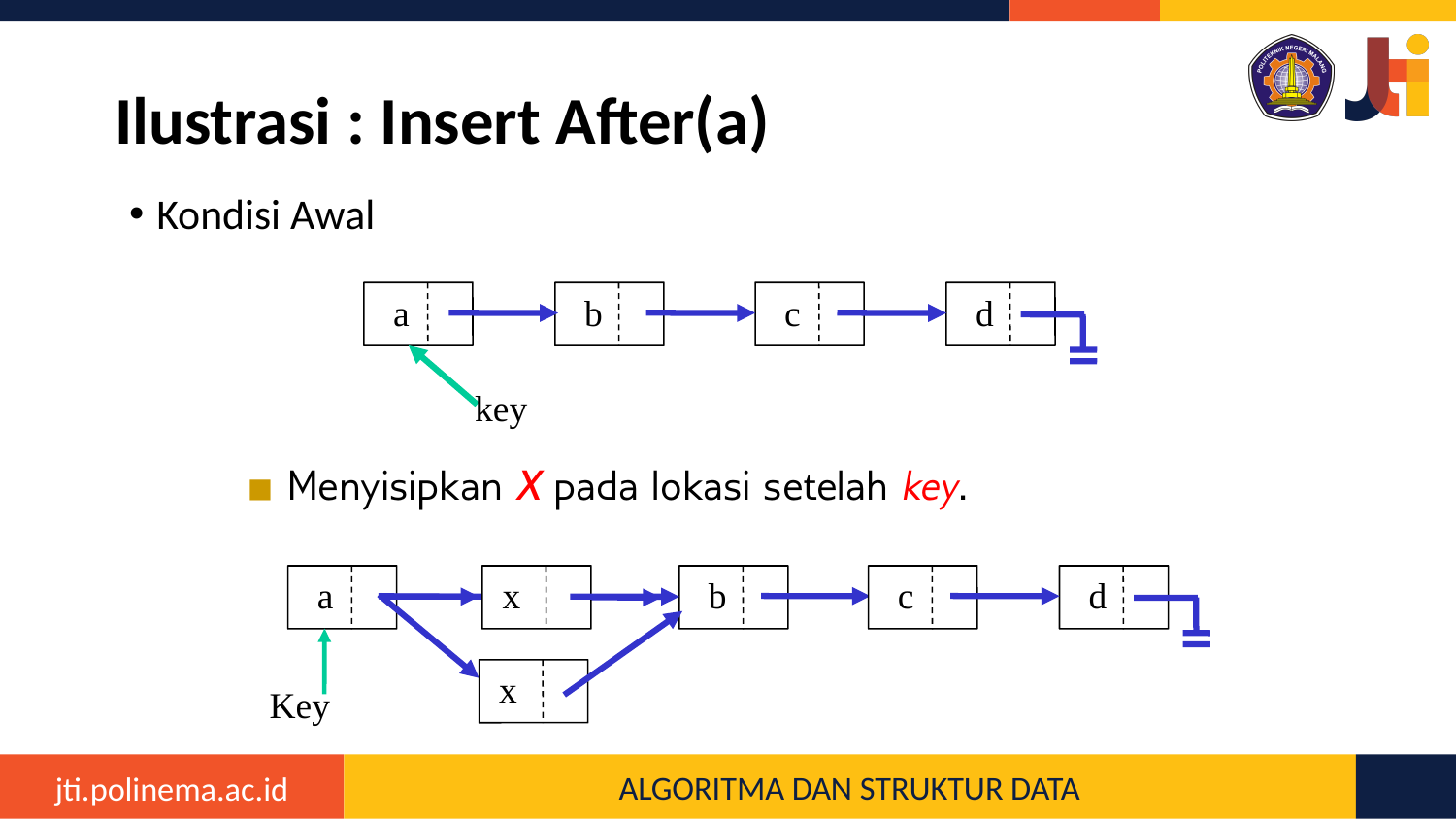

# Ilustrasi : Insert After(a)
Kondisi Awal

  a

  b

  c

  d
key
Menyisipkan X pada lokasi setelah key.

  a

 x

  b

  c

  d

 x

Key